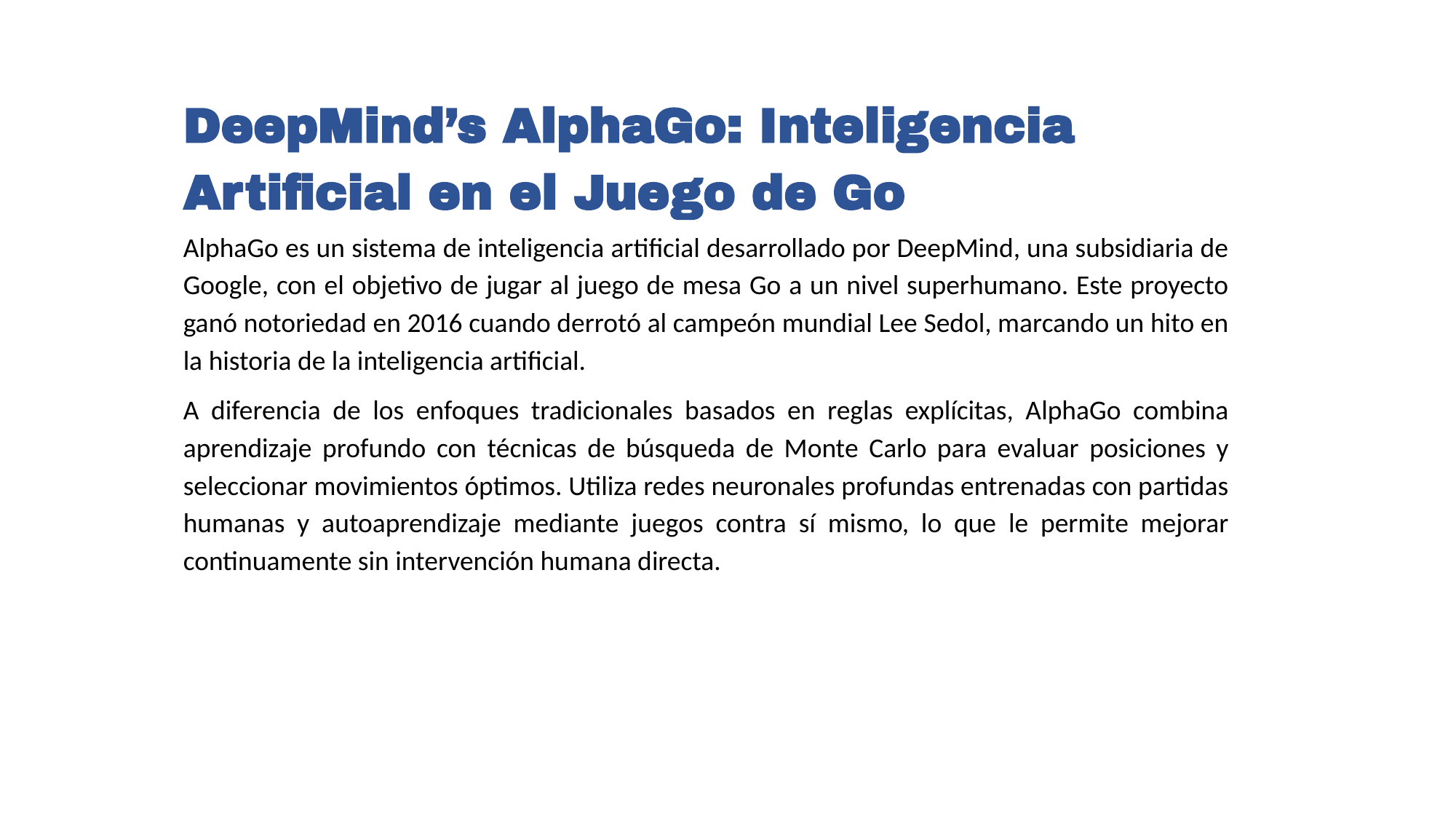

DeepMind’s AlphaGo: Inteligencia Artificial en el Juego de Go
AlphaGo es un sistema de inteligencia artificial desarrollado por DeepMind, una subsidiaria de Google, con el objetivo de jugar al juego de mesa Go a un nivel superhumano. Este proyecto ganó notoriedad en 2016 cuando derrotó al campeón mundial Lee Sedol, marcando un hito en la historia de la inteligencia artificial.
A diferencia de los enfoques tradicionales basados en reglas explícitas, AlphaGo combina aprendizaje profundo con técnicas de búsqueda de Monte Carlo para evaluar posiciones y seleccionar movimientos óptimos. Utiliza redes neuronales profundas entrenadas con partidas humanas y autoaprendizaje mediante juegos contra sí mismo, lo que le permite mejorar continuamente sin intervención humana directa.